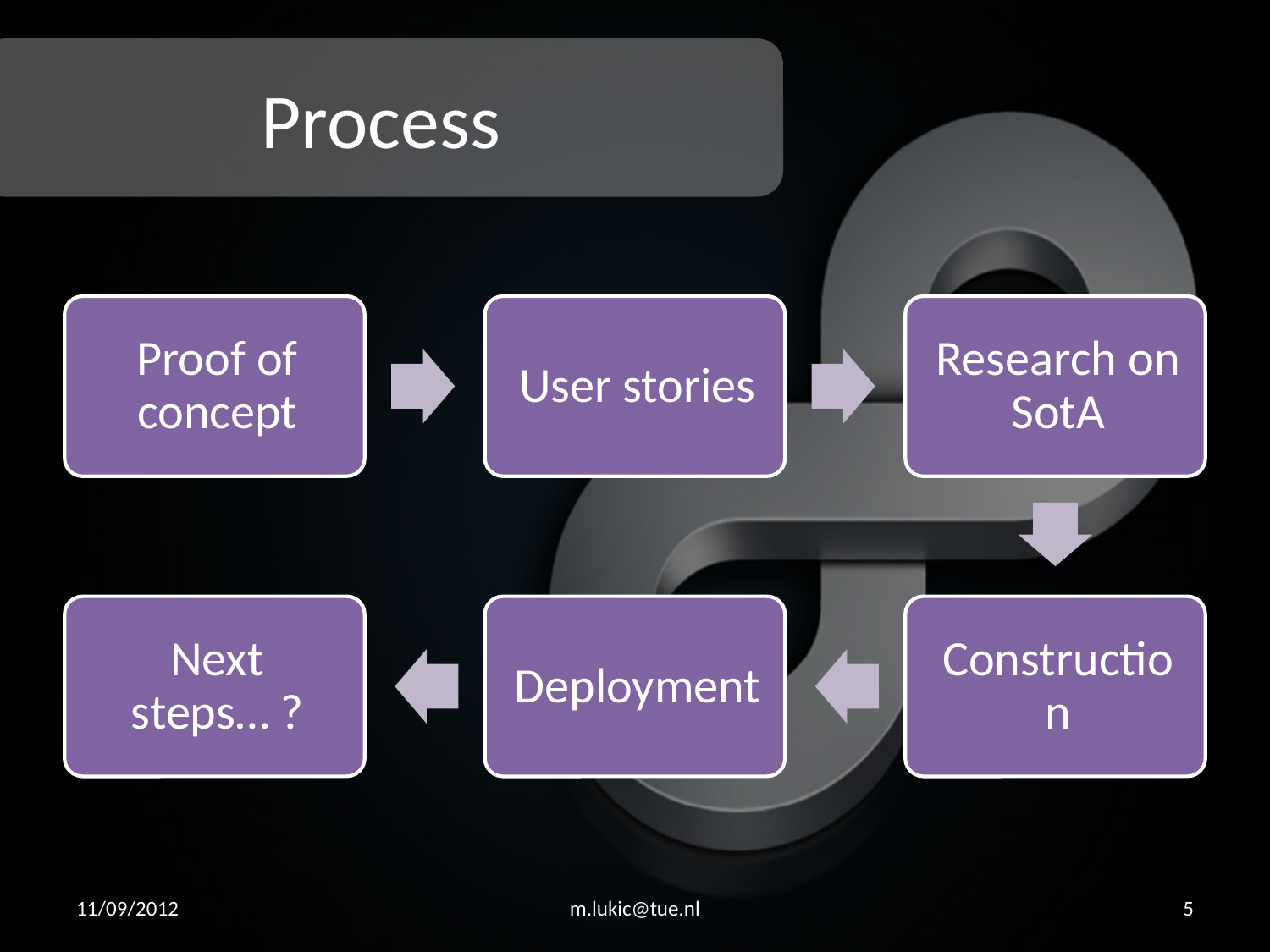

Process
Proof of concept

User stories

Research on SotA

Construction

Deployment

Next steps… ?
11/09/2012
m.lukic@tue.nl
5